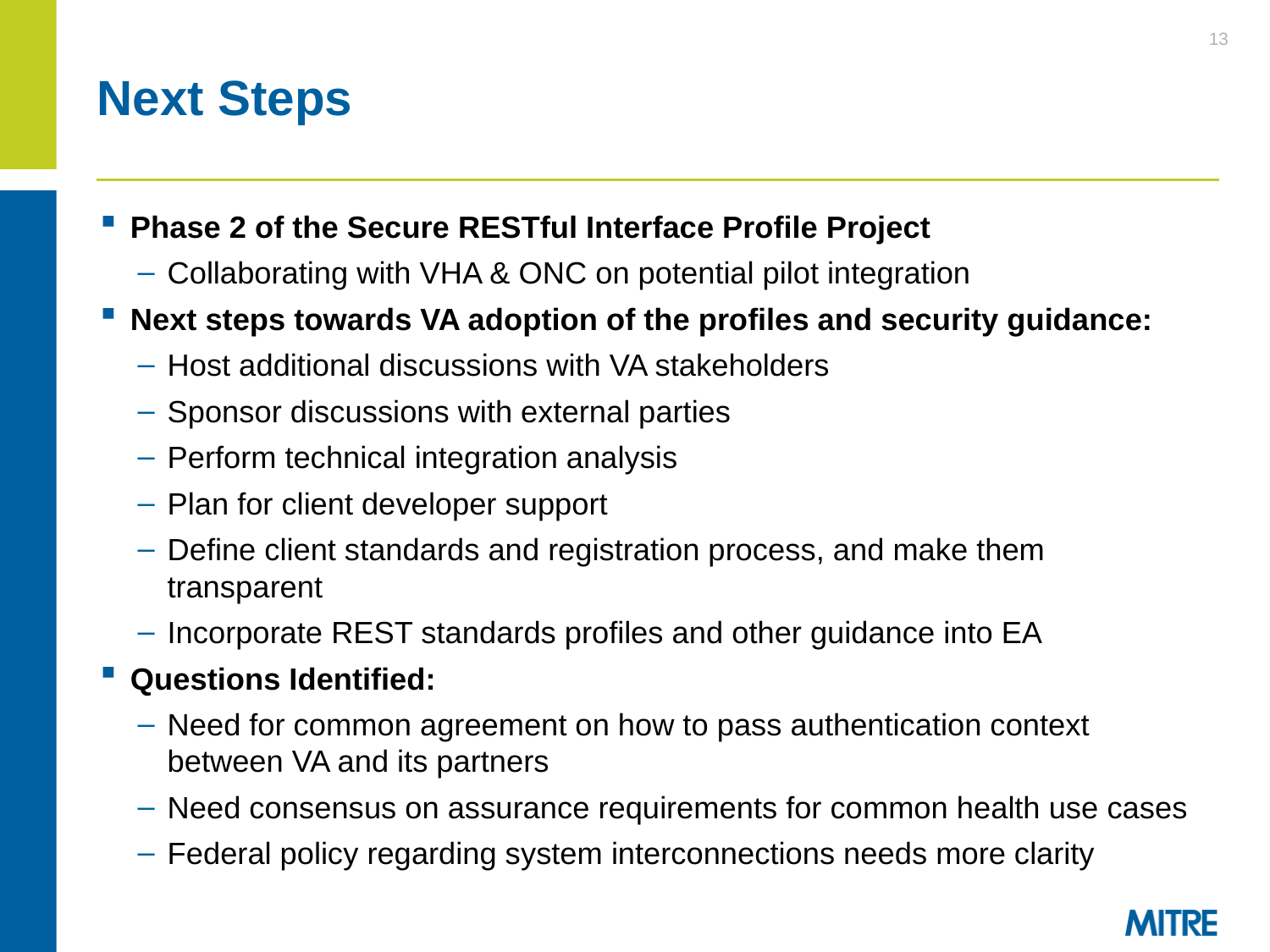

13
# Next Steps
Phase 2 of the Secure RESTful Interface Profile Project
Collaborating with VHA & ONC on potential pilot integration
Next steps towards VA adoption of the profiles and security guidance:
Host additional discussions with VA stakeholders
Sponsor discussions with external parties
Perform technical integration analysis
Plan for client developer support
Define client standards and registration process, and make them transparent
Incorporate REST standards profiles and other guidance into EA
Questions Identified:
Need for common agreement on how to pass authentication context between VA and its partners
Need consensus on assurance requirements for common health use cases
Federal policy regarding system interconnections needs more clarity